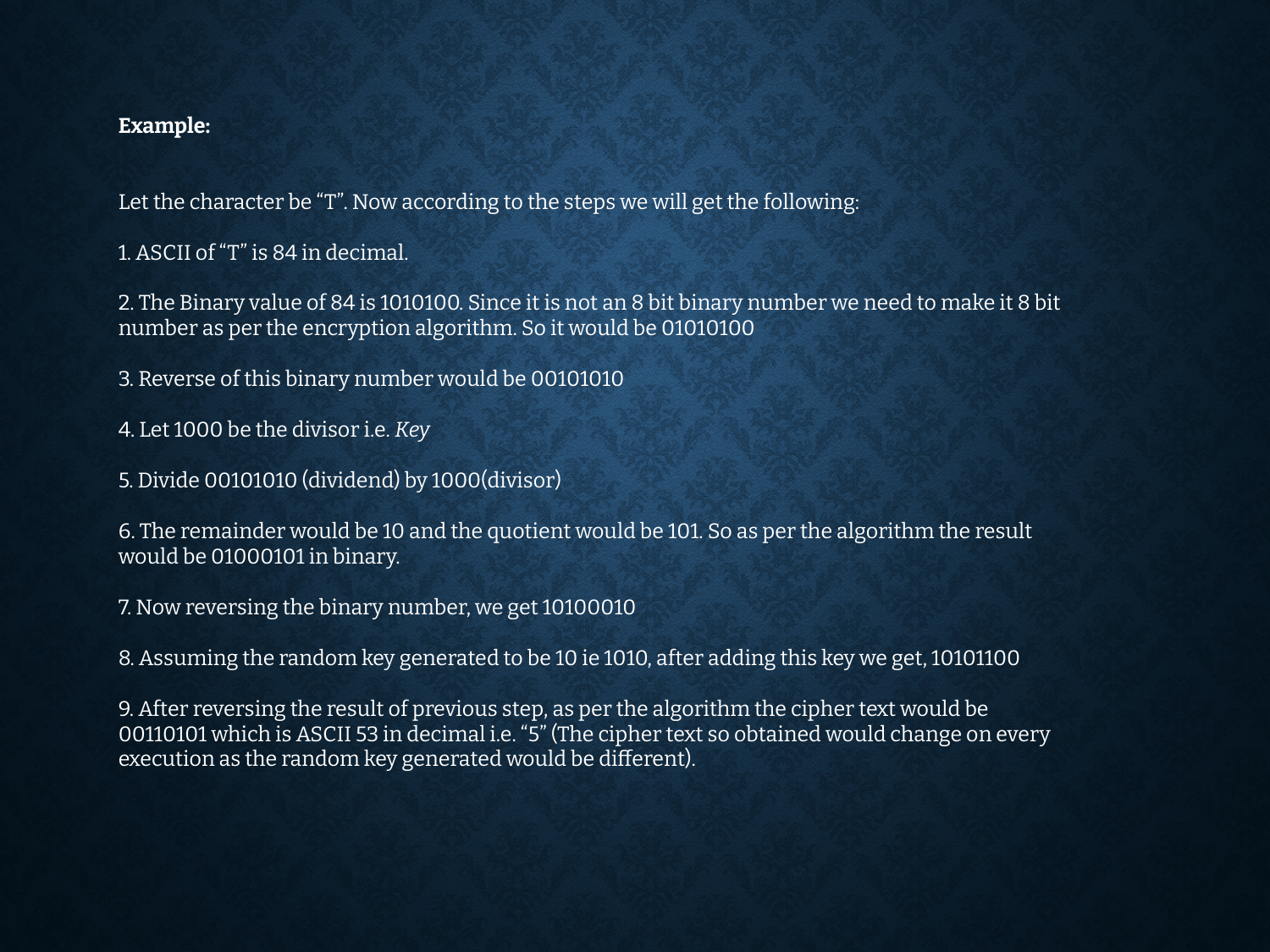

Example:

Let the character be “T”. Now according to the steps we will get the following:

1. ASCII of “T” is 84 in decimal.

2. The Binary value of 84 is 1010100. Since it is not an 8 bit binary number we need to make it 8 bit number as per the encryption algorithm. So it would be 01010100

3. Reverse of this binary number would be 00101010

4. Let 1000 be the divisor i.e. Key

5. Divide 00101010 (dividend) by 1000(divisor)

6. The remainder would be 10 and the quotient would be 101. So as per the algorithm the result would be 01000101 in binary.

7. Now reversing the binary number, we get 10100010

8. Assuming the random key generated to be 10 ie 1010, after adding this key we get, 10101100

9. After reversing the result of previous step, as per the algorithm the cipher text would be 00110101 which is ASCII 53 in decimal i.e. “5” (The cipher text so obtained would change on every execution as the random key generated would be different).